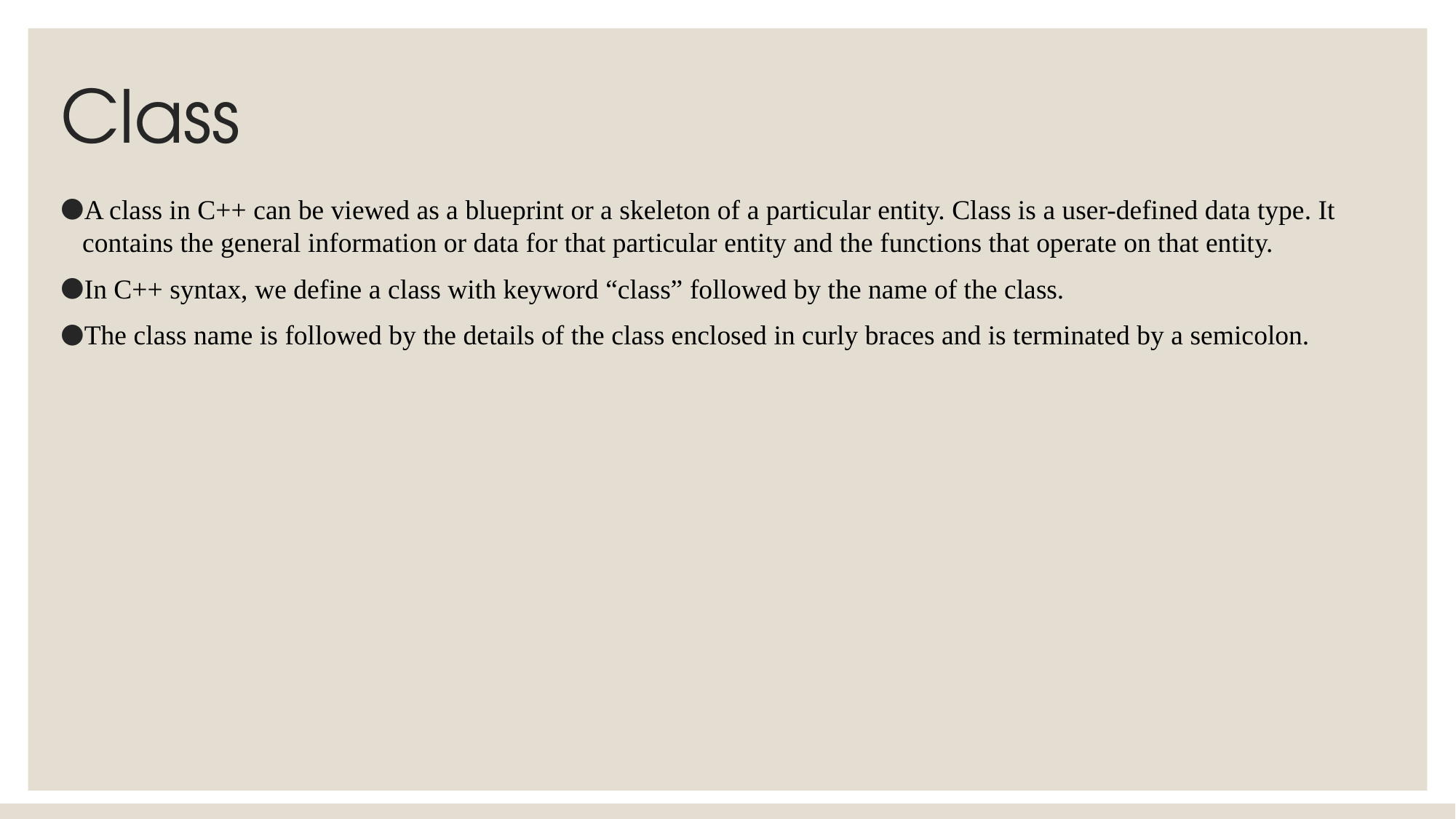

# Class
A class in C++ can be viewed as a blueprint or a skeleton of a particular entity. Class is a user-defined data type. It contains the general information or data for that particular entity and the functions that operate on that entity.
In C++ syntax, we define a class with keyword “class” followed by the name of the class.
The class name is followed by the details of the class enclosed in curly braces and is terminated by a semicolon.